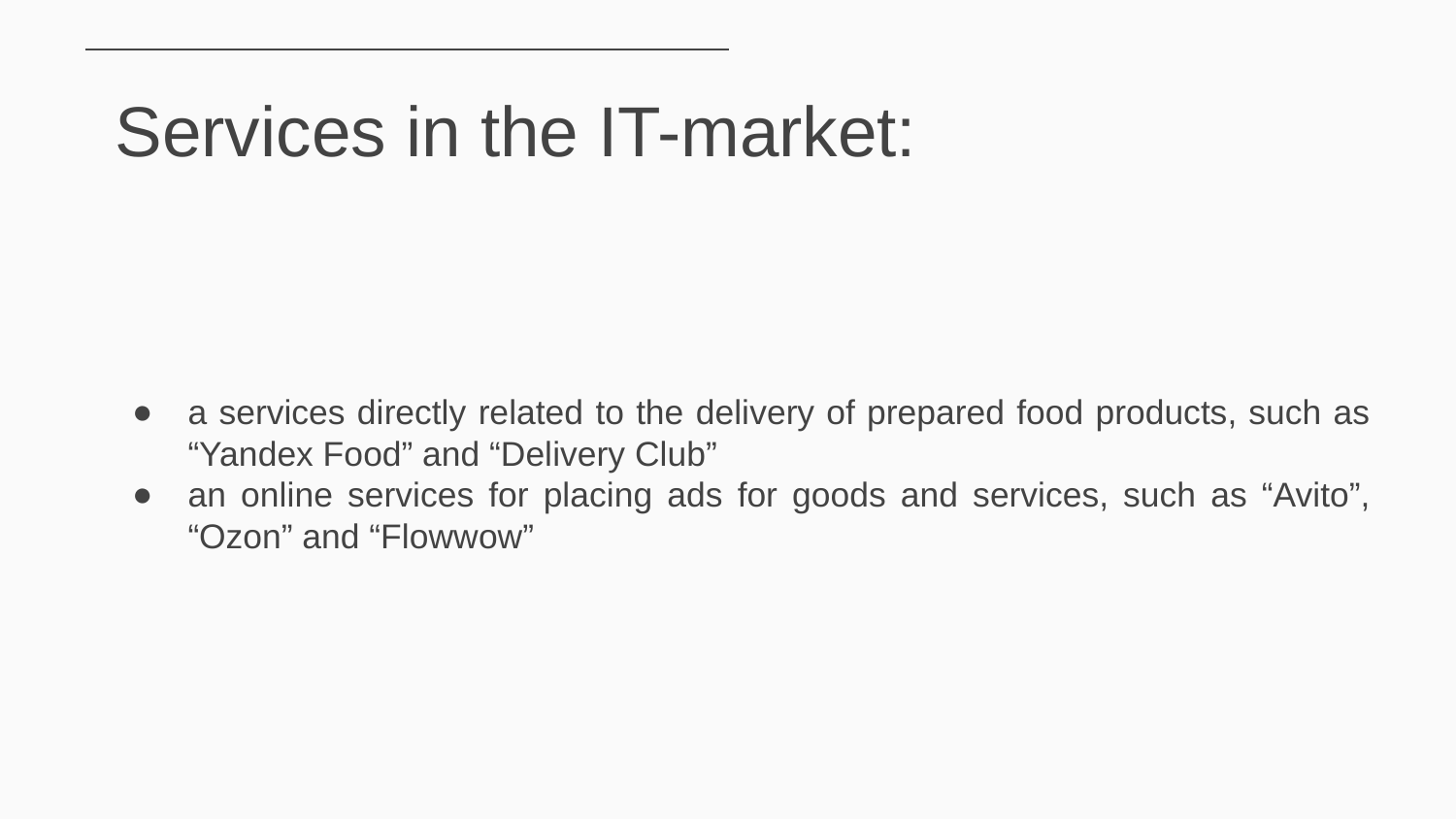

# Services in the IT-market:
a services directly related to the delivery of prepared food products, such as “Yandex Food” and “Delivery Club”
an online services for placing ads for goods and services, such as “Avito”, “Ozon” and “Flowwow”